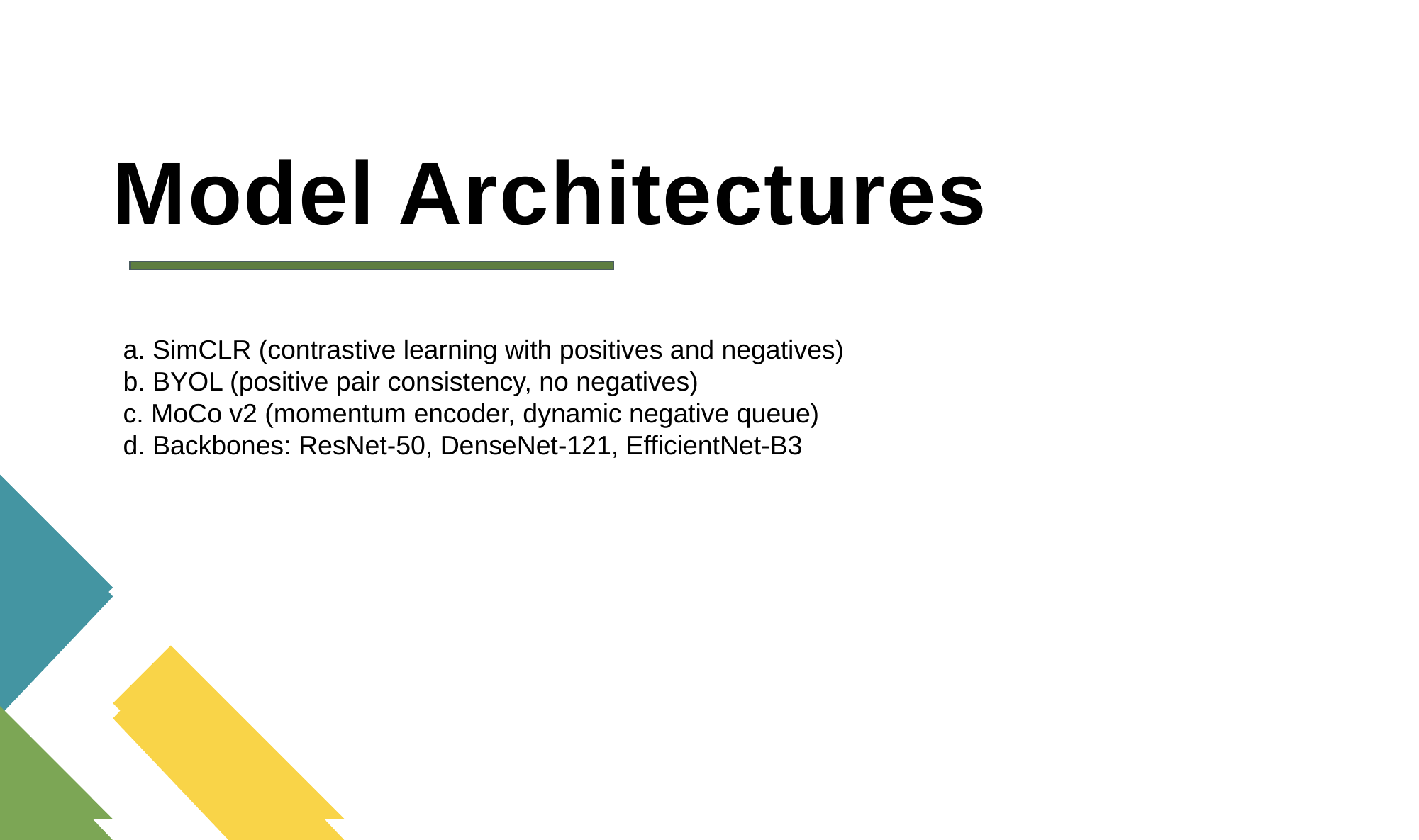

Model Architectures

a. SimCLR (contrastive learning with positives and negatives)
b. BYOL (positive pair consistency, no negatives)
c. MoCo v2 (momentum encoder, dynamic negative queue)
d. Backbones: ResNet-50, DenseNet-121, EfficientNet-B3